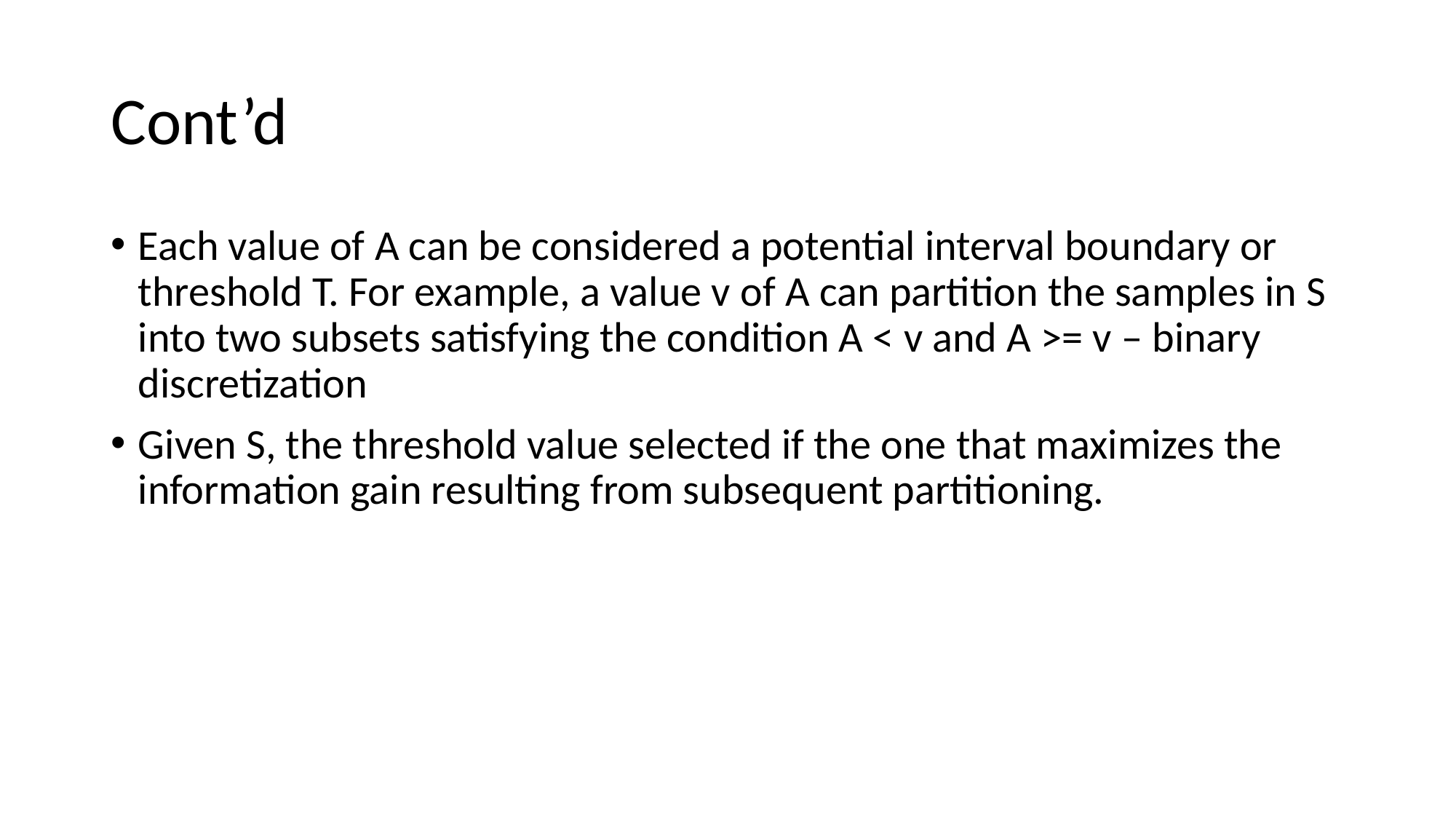

# Cont’d
Each value of A can be considered a potential interval boundary or threshold T. For example, a value v of A can partition the samples in S into two subsets satisfying the condition A < v and A >= v – binary discretization
Given S, the threshold value selected if the one that maximizes the information gain resulting from subsequent partitioning.